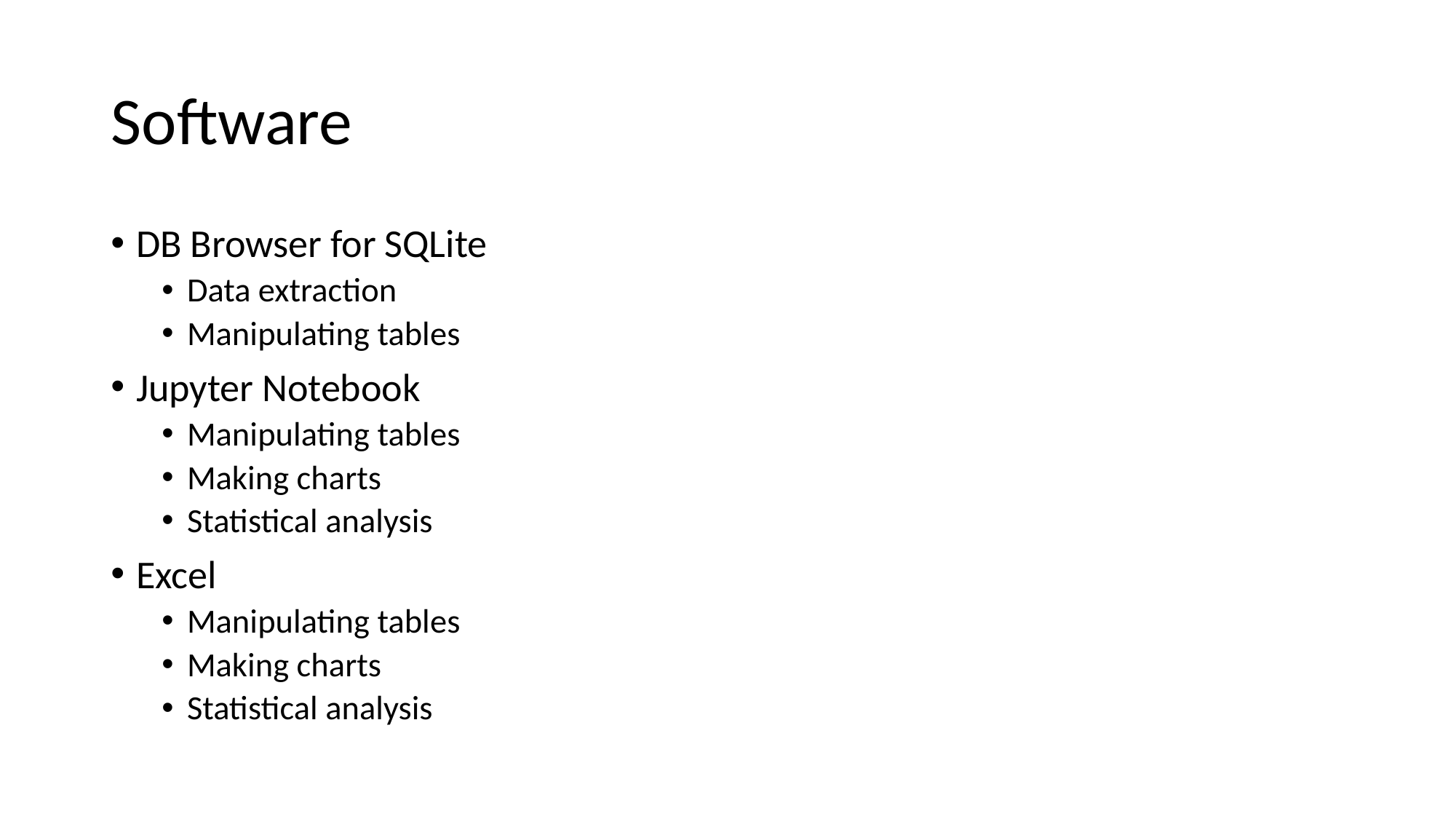

# Software
DB Browser for SQLite
Data extraction
Manipulating tables
Jupyter Notebook
Manipulating tables
Making charts
Statistical analysis
Excel
Manipulating tables
Making charts
Statistical analysis